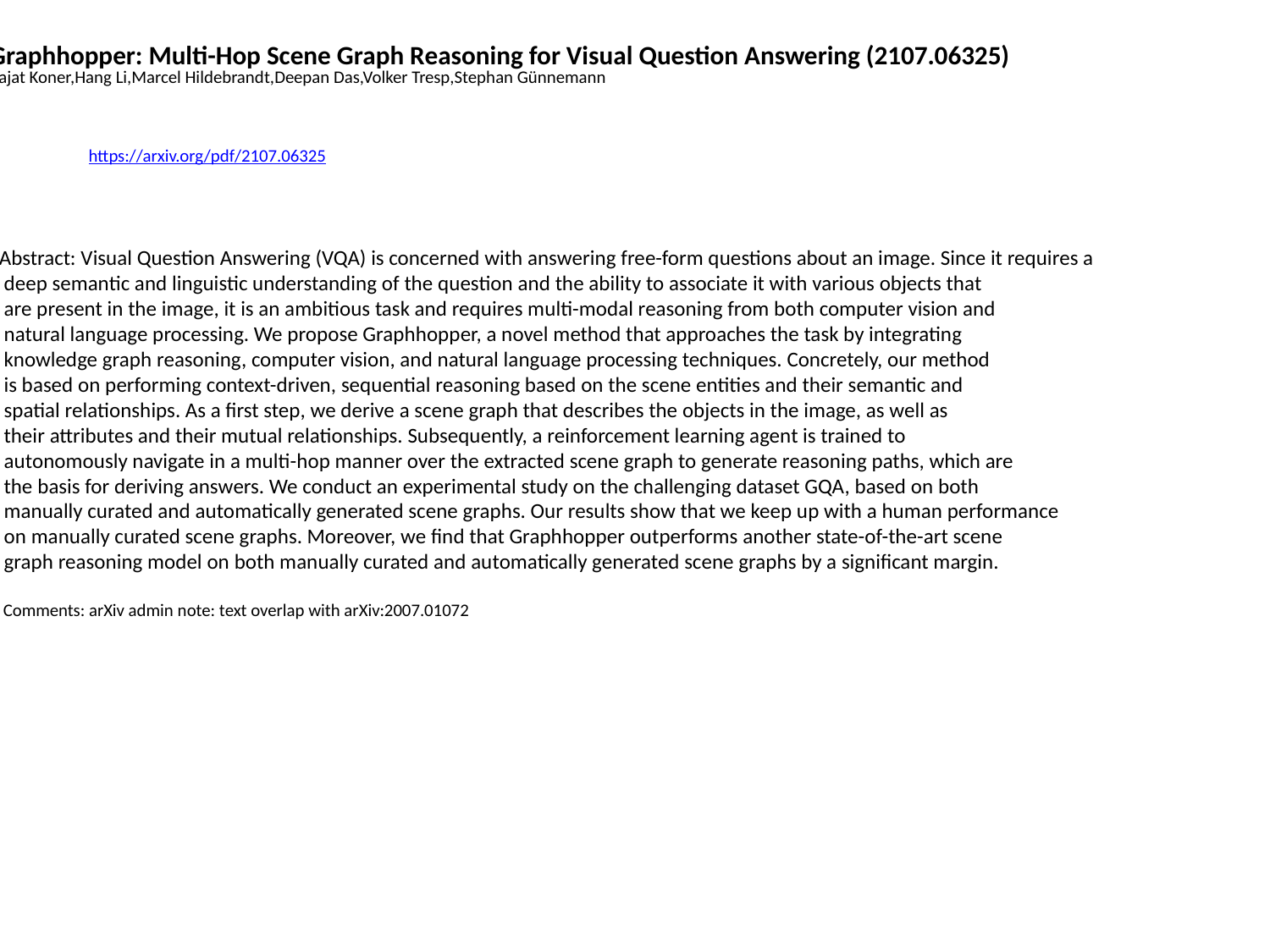

Graphhopper: Multi-Hop Scene Graph Reasoning for Visual Question Answering (2107.06325)
Rajat Koner,Hang Li,Marcel Hildebrandt,Deepan Das,Volker Tresp,Stephan Günnemann

https://arxiv.org/pdf/2107.06325

Abstract: Visual Question Answering (VQA) is concerned with answering free-form questions about an image. Since it requires a
 deep semantic and linguistic understanding of the question and the ability to associate it with various objects that
 are present in the image, it is an ambitious task and requires multi-modal reasoning from both computer vision and
 natural language processing. We propose Graphhopper, a novel method that approaches the task by integrating
 knowledge graph reasoning, computer vision, and natural language processing techniques. Concretely, our method
 is based on performing context-driven, sequential reasoning based on the scene entities and their semantic and
 spatial relationships. As a first step, we derive a scene graph that describes the objects in the image, as well as
 their attributes and their mutual relationships. Subsequently, a reinforcement learning agent is trained to
 autonomously navigate in a multi-hop manner over the extracted scene graph to generate reasoning paths, which are
 the basis for deriving answers. We conduct an experimental study on the challenging dataset GQA, based on both
 manually curated and automatically generated scene graphs. Our results show that we keep up with a human performance
 on manually curated scene graphs. Moreover, we find that Graphhopper outperforms another state-of-the-art scene
 graph reasoning model on both manually curated and automatically generated scene graphs by a significant margin.
 Comments: arXiv admin note: text overlap with arXiv:2007.01072